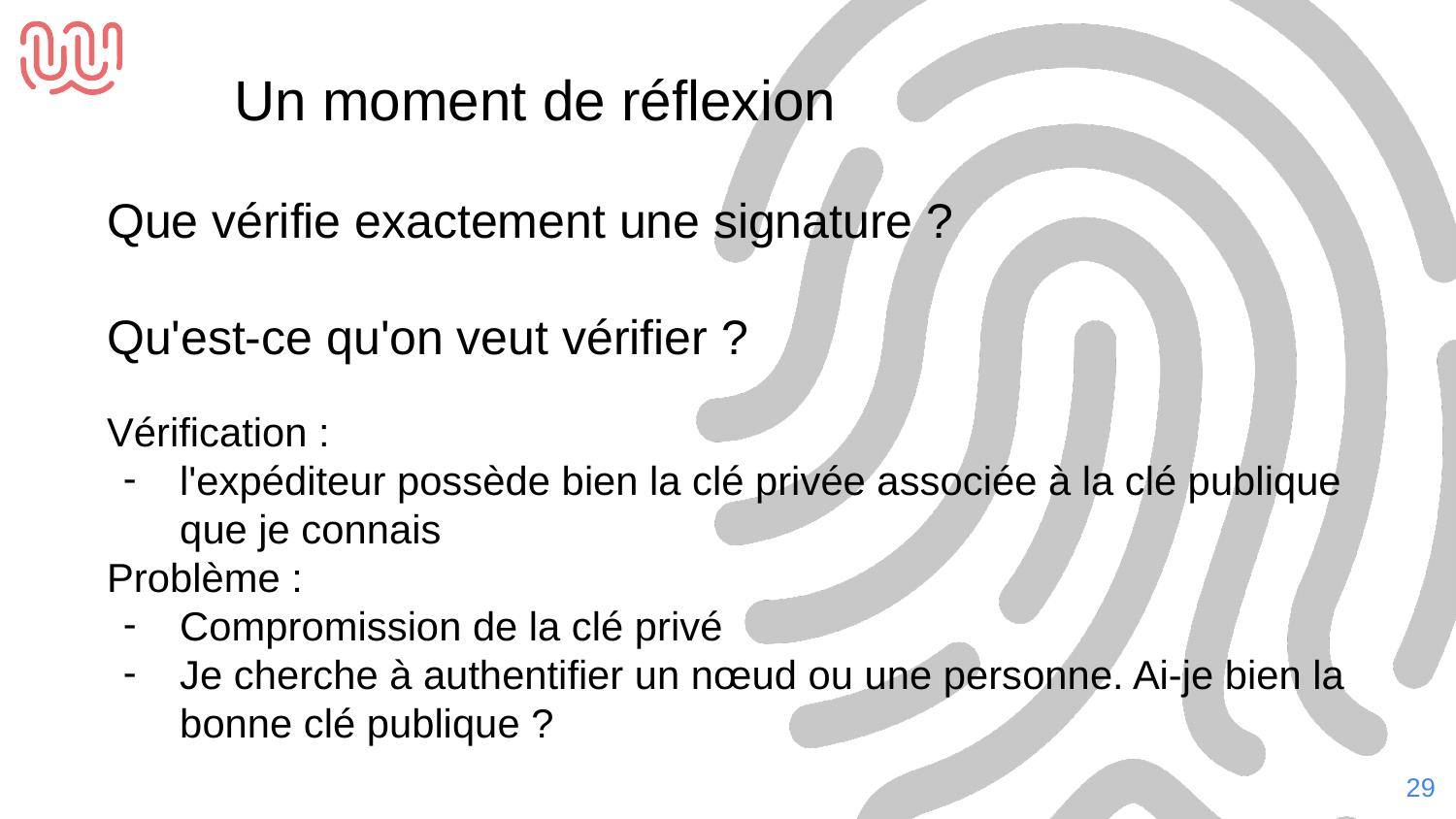

Un moment de réflexion
Que vérifie exactement une signature ?

Qu'est-ce qu'on veut vérifier ?
Vérification :
l'expéditeur possède bien la clé privée associée à la clé publique que je connais
Problème :
Compromission de la clé privé
Je cherche à authentifier un nœud ou une personne. Ai-je bien la bonne clé publique ?
29